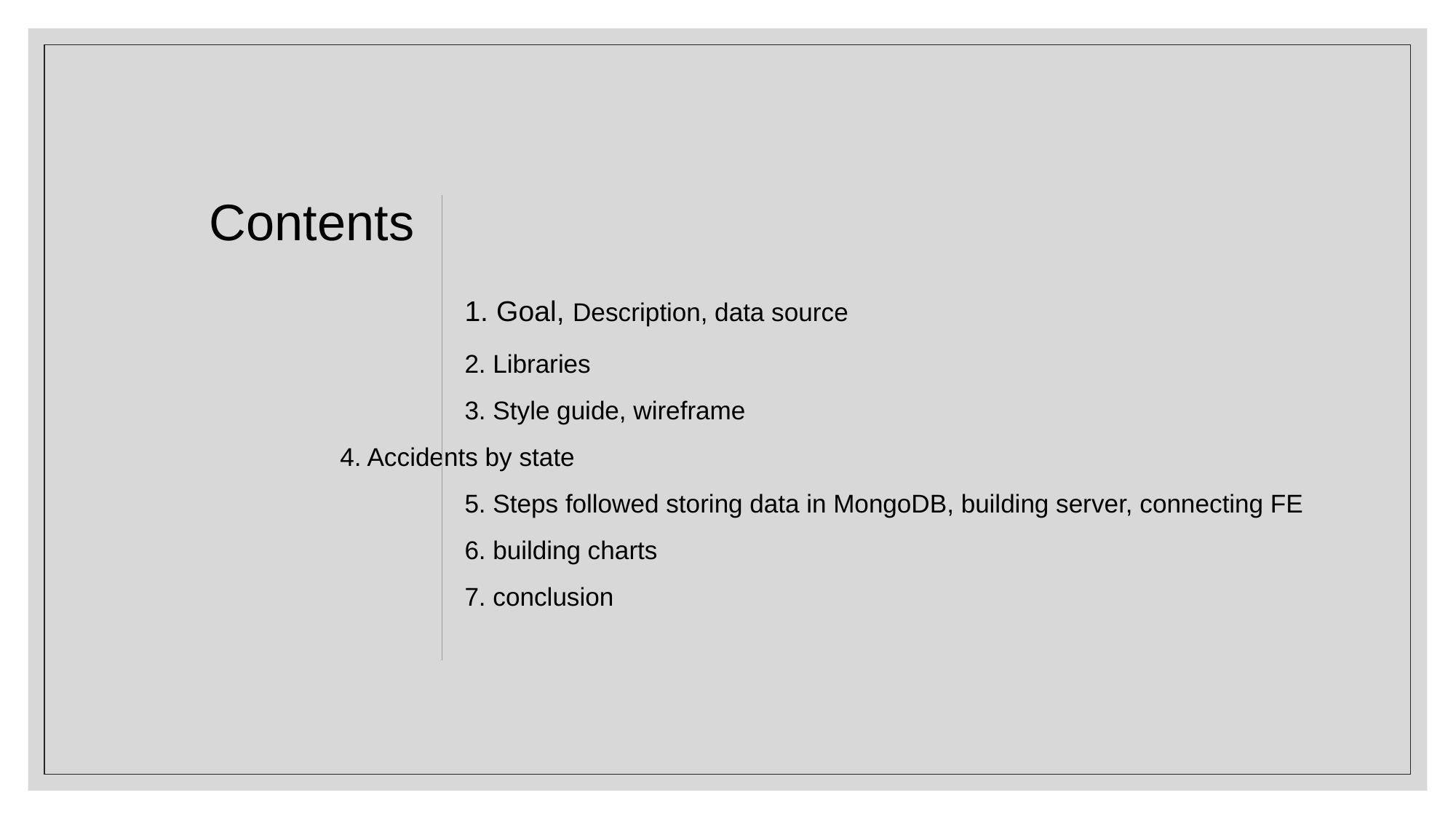

Contents
                       1. Goal, Description, data source
                                              2. Libraries
                                              3. Style guide, wireframe
		              4. Accidents by state
                                              5. Steps followed storing data in MongoDB, building server, connecting FE
                                              6. building charts
                                              7. conclusion